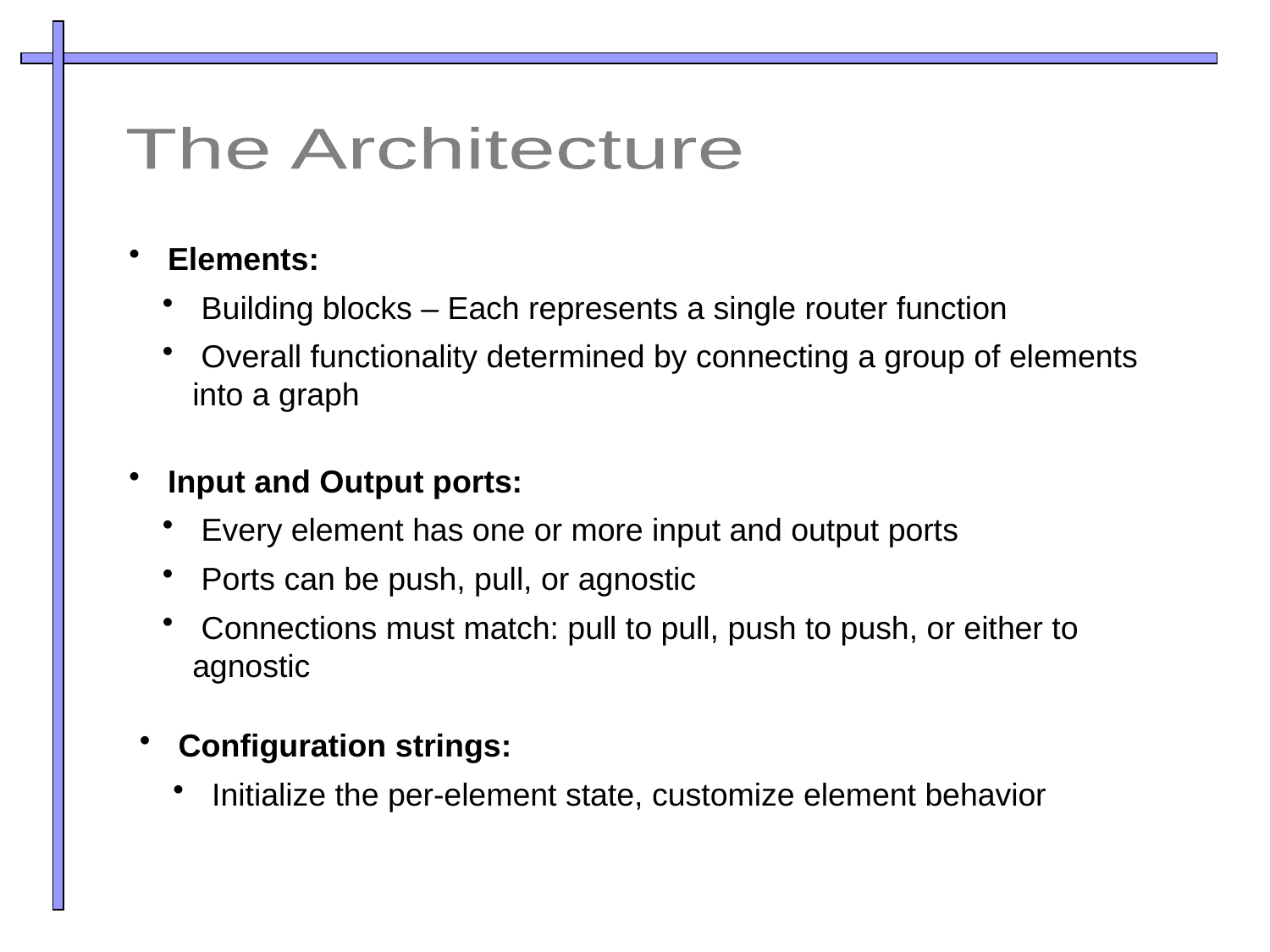

The Architecture
 Elements:
 Building blocks – Each represents a single router function
 Overall functionality determined by connecting a group of elements   into a graph
 Input and Output ports:
 Every element has one or more input and output ports
 Ports can be push, pull, or agnostic
 Connections must match: pull to pull, push to push, or either to agnostic
 Configuration strings:
 Initialize the per-element state, customize element behavior